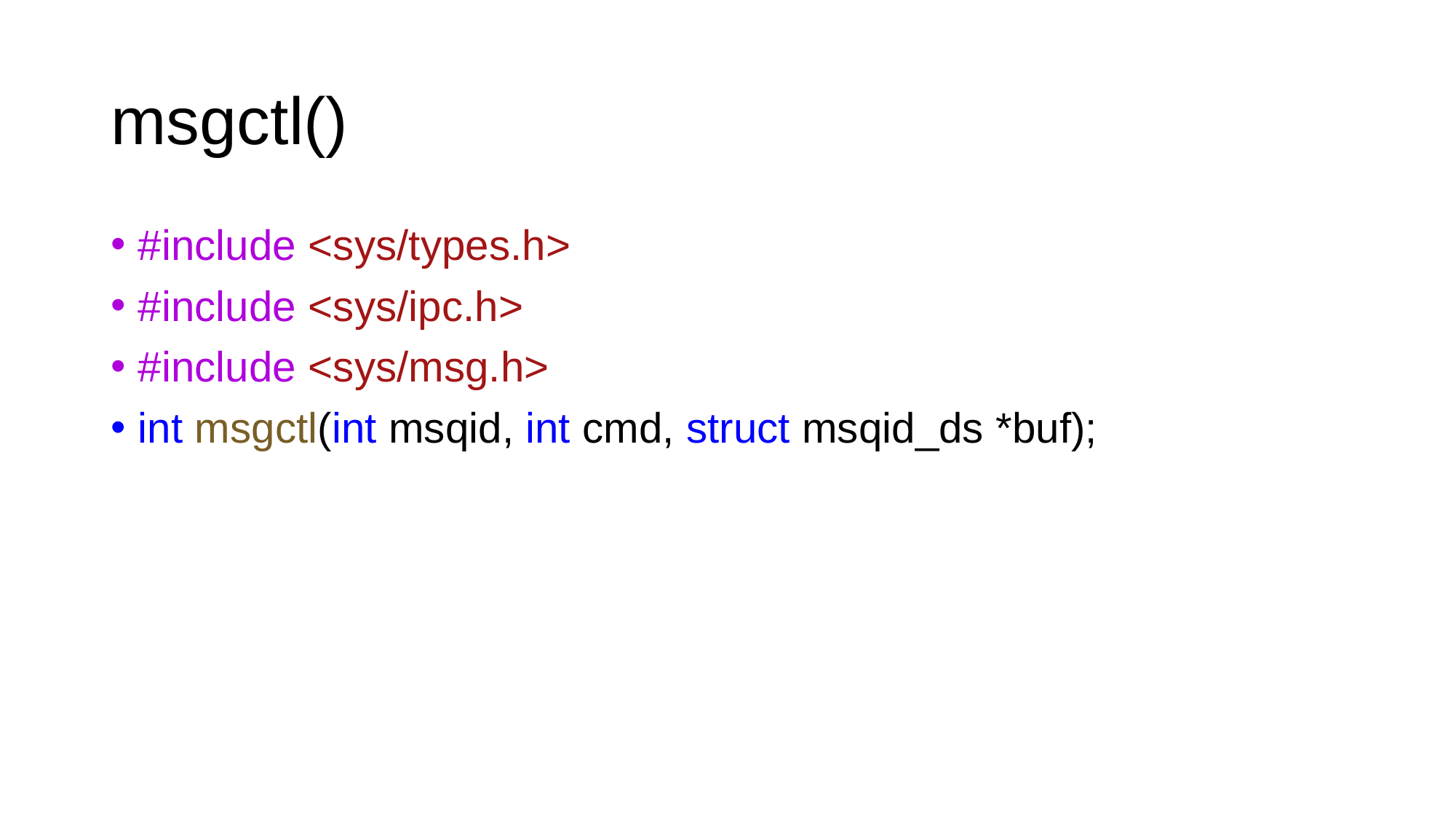

# msgctl()
#include <sys/types.h>
#include <sys/ipc.h>
#include <sys/msg.h>
int msgctl(int msqid, int cmd, struct msqid_ds *buf);